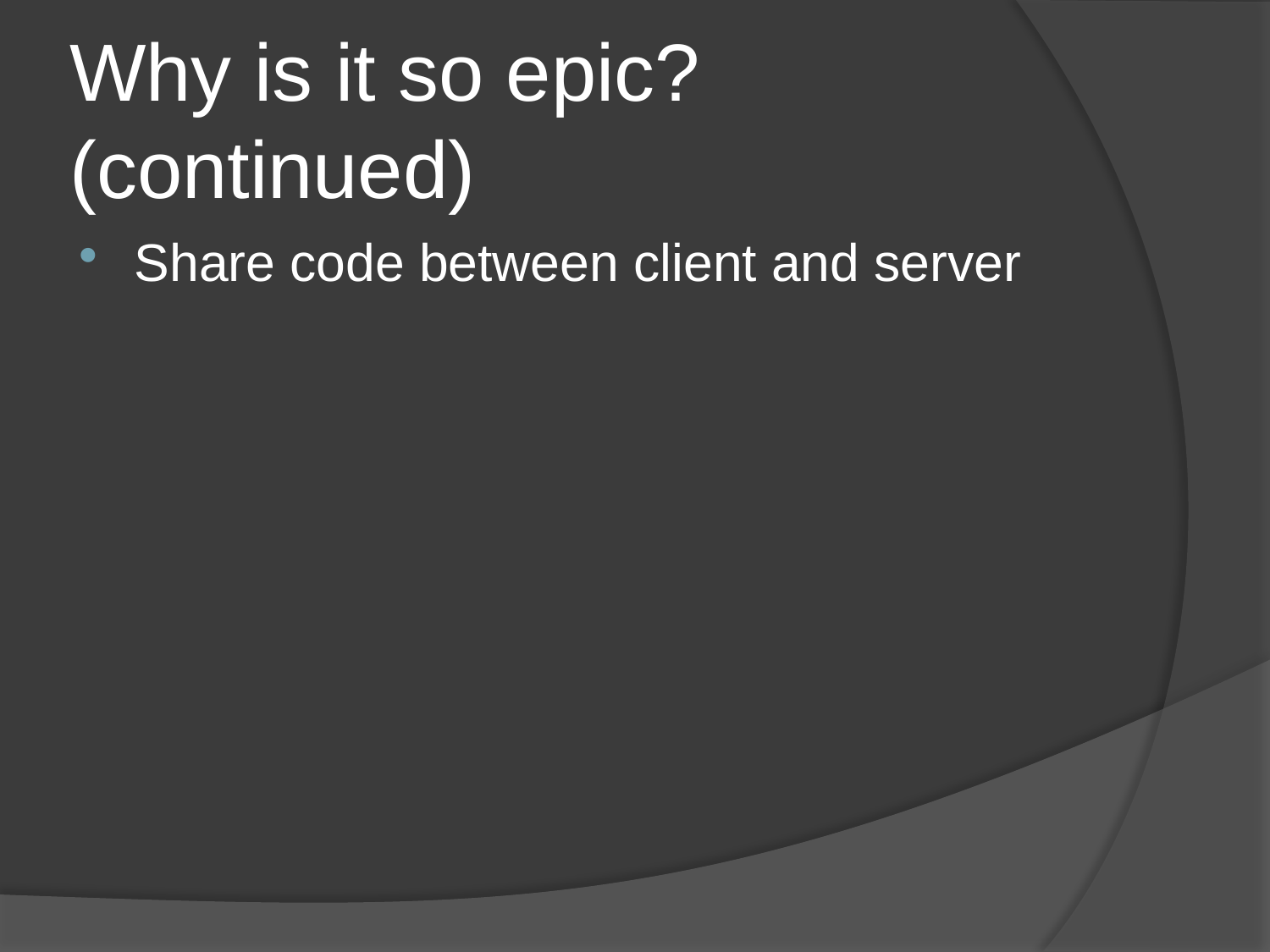

# Why is it so epic? (continued)
Share code between client and server